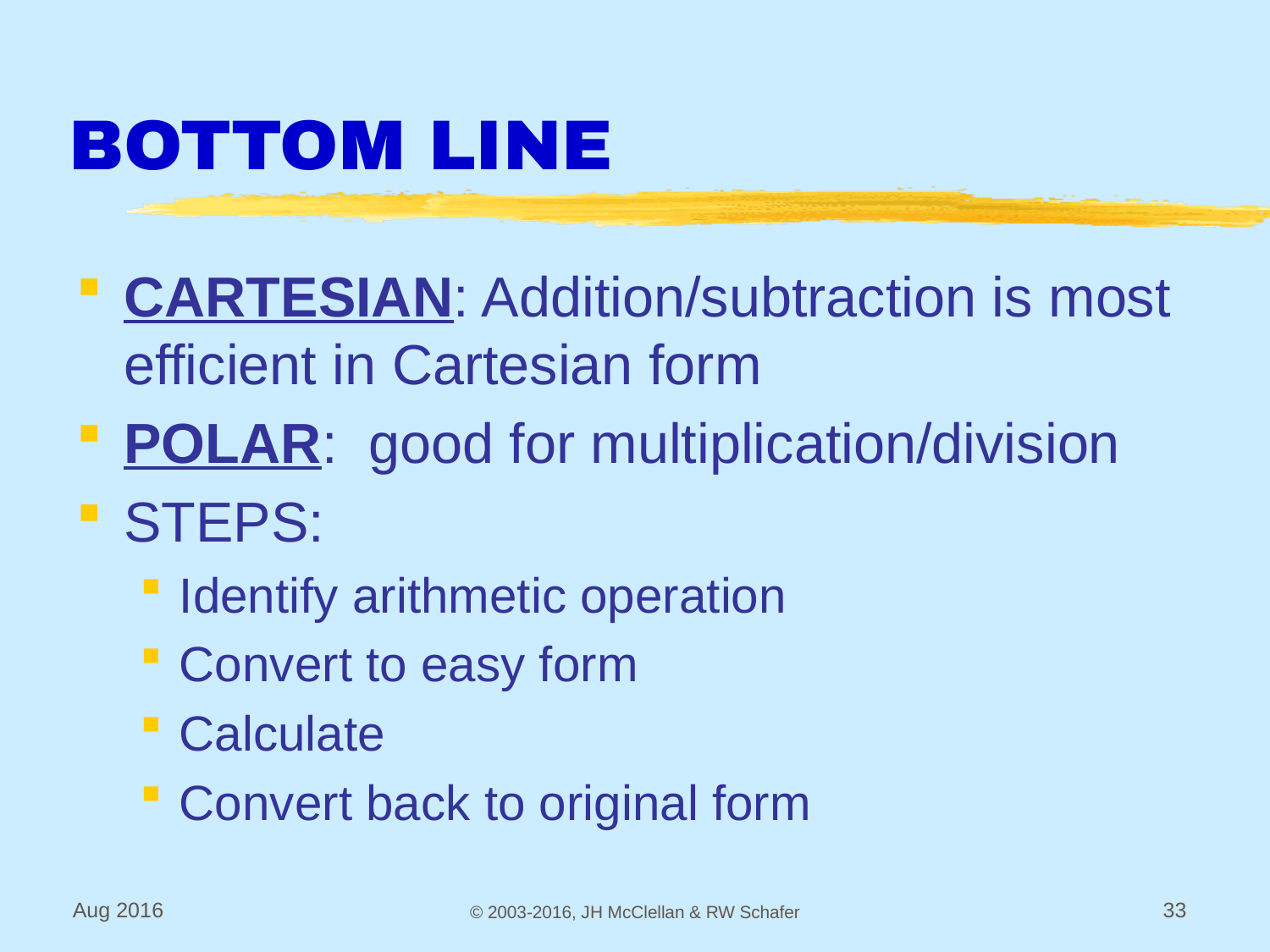

# BOTTOM LINE
CARTESIAN: Addition/subtraction is most efficient in Cartesian form
POLAR:  good for multiplication/division
STEPS:
Identify arithmetic operation
Convert to easy form
Calculate
Convert back to original form
Aug 2016
© 2003-2016, JH McClellan & RW Schafer
33